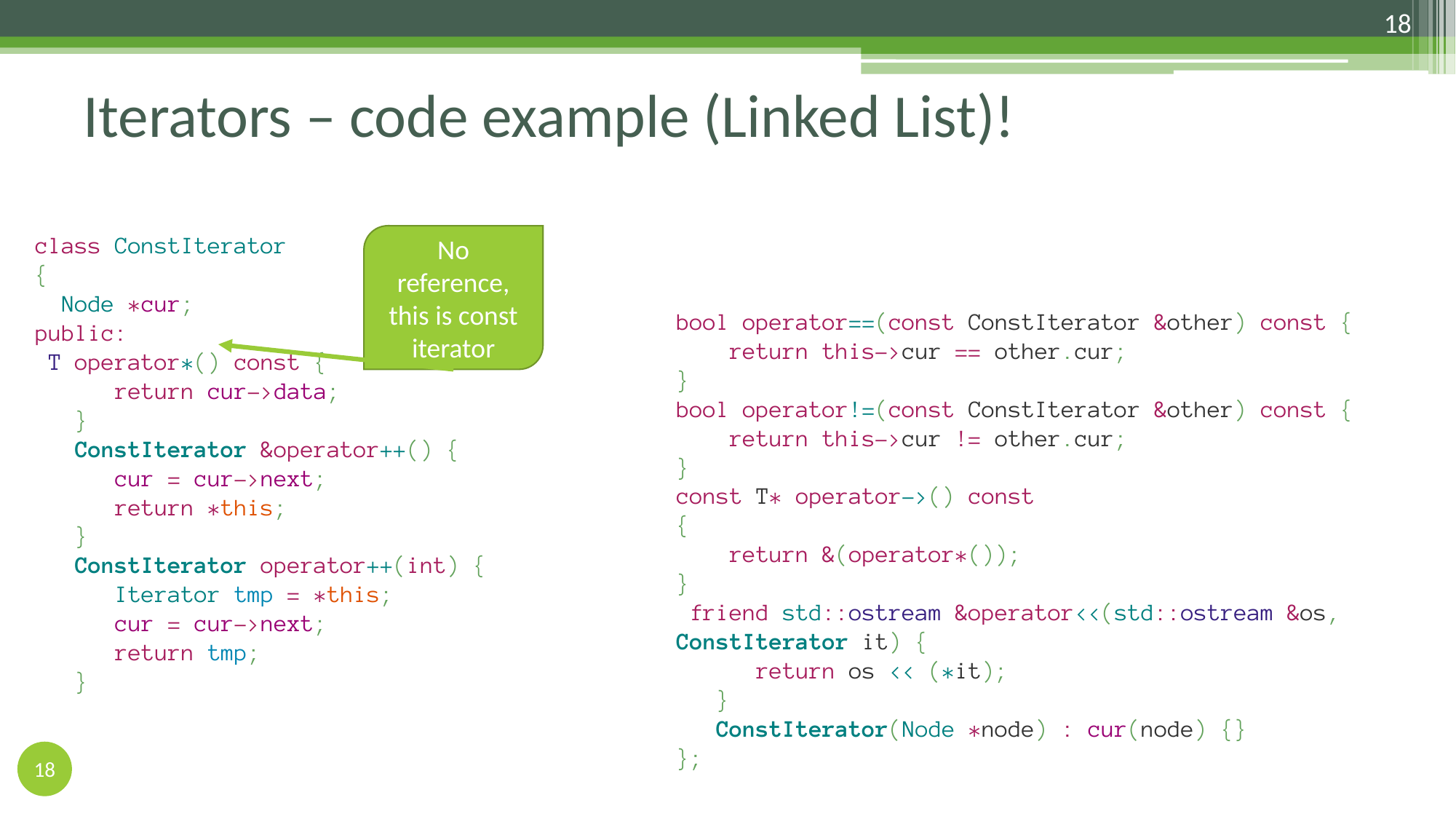

18
# Iterators – code example (Linked List)!
class ConstIterator
{
  Node *cur;
public:
 T operator*() const {
      return cur->data;
   }
   ConstIterator &operator++() {
      cur = cur->next;
      return *this;
   }
   ConstIterator operator++(int) {
      Iterator tmp = *this;
      cur = cur->next;
      return tmp;
   }
No reference, this is const iterator
bool operator==(const ConstIterator &other) const {
    return this->cur == other.cur;
}
bool operator!=(const ConstIterator &other) const {
    return this->cur != other.cur;
}
const T* operator->() const
{
    return &(operator*());
}
 friend std::ostream &operator<<(std::ostream &os, ConstIterator it) {
      return os << (*it);
   }
   ConstIterator(Node *node) : cur(node) {}
};